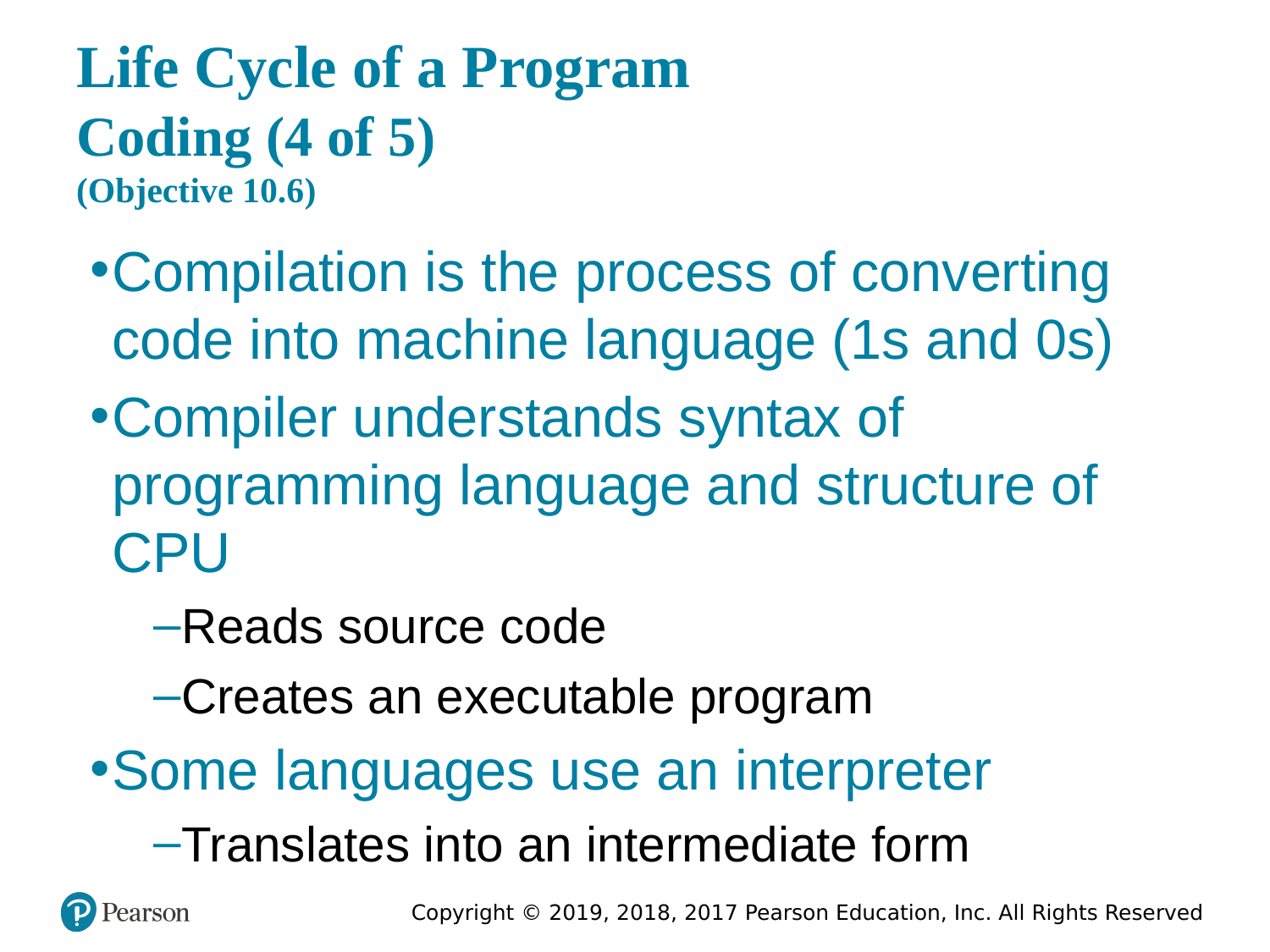

# Life Cycle of a Program Coding (4 of 5) (Objective 10.6)
Compilation is the process of converting code into machine language (1s and 0s)
Compiler understands syntax of programming language and structure of CPU
Reads source code
Creates an executable program
Some languages use an interpreter
Translates into an intermediate form